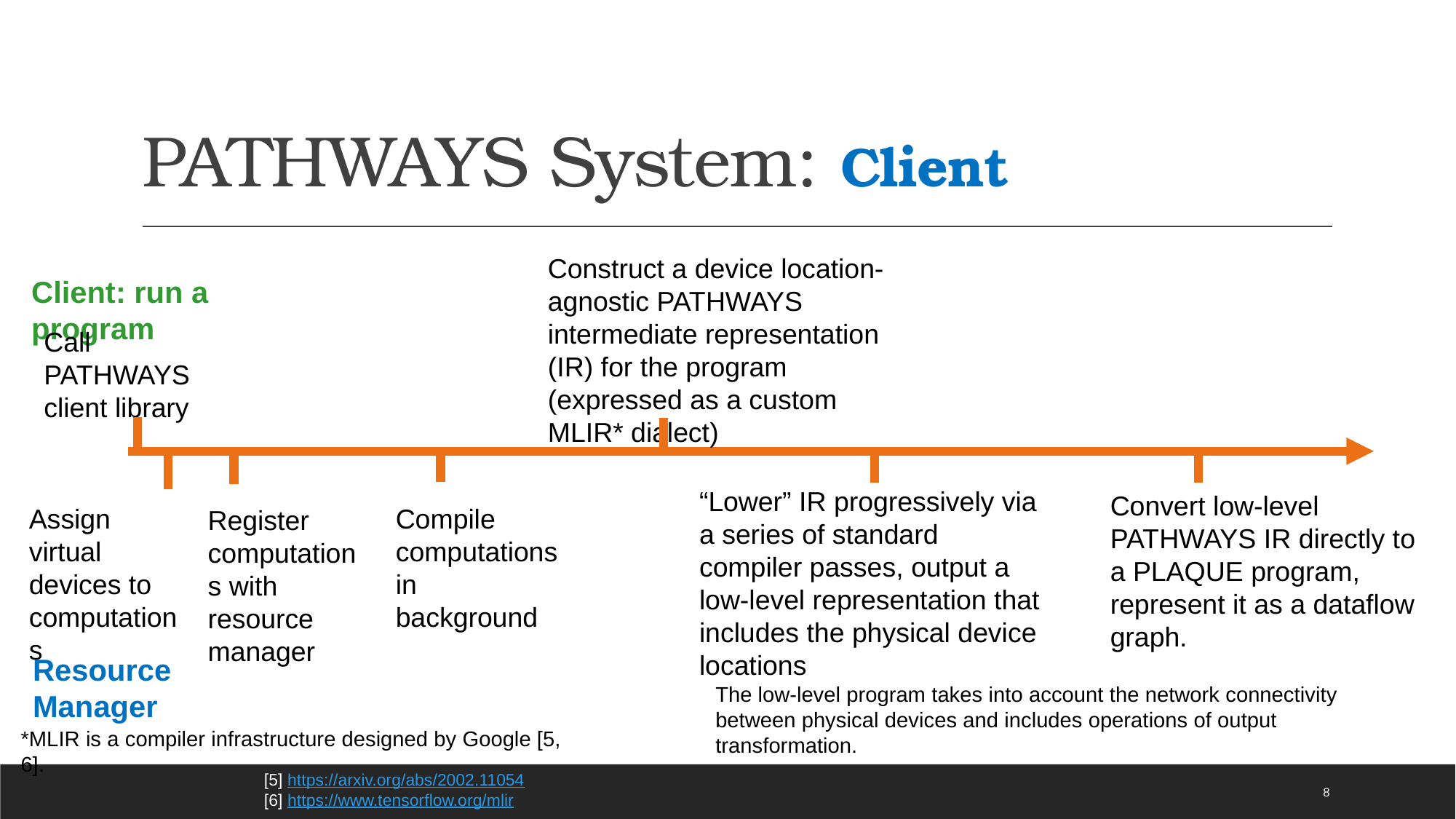

# PATHWAYS System: Client
Construct a device location-agnostic PATHWAYS intermediate representation (IR) for the program (expressed as a custom MLIR* dialect)
Client: run a program
Call PATHWAYS client library
“Lower” IR progressively via a series of standard compiler passes, output a low-level representation that includes the physical device locations
Convert low-level PATHWAYS IR directly to a PLAQUE program, represent it as a dataﬂow graph.
Assign virtual devices to computations
Compile computations in background
Register computations with resource manager
Resource Manager
The low-level program takes into account the network connectivity between physical devices and includes operations of output transformation.
*MLIR is a compiler infrastructure designed by Google [5, 6].
[5] https://arxiv.org/abs/2002.11054
[6] https://www.tensorflow.org/mlir
8